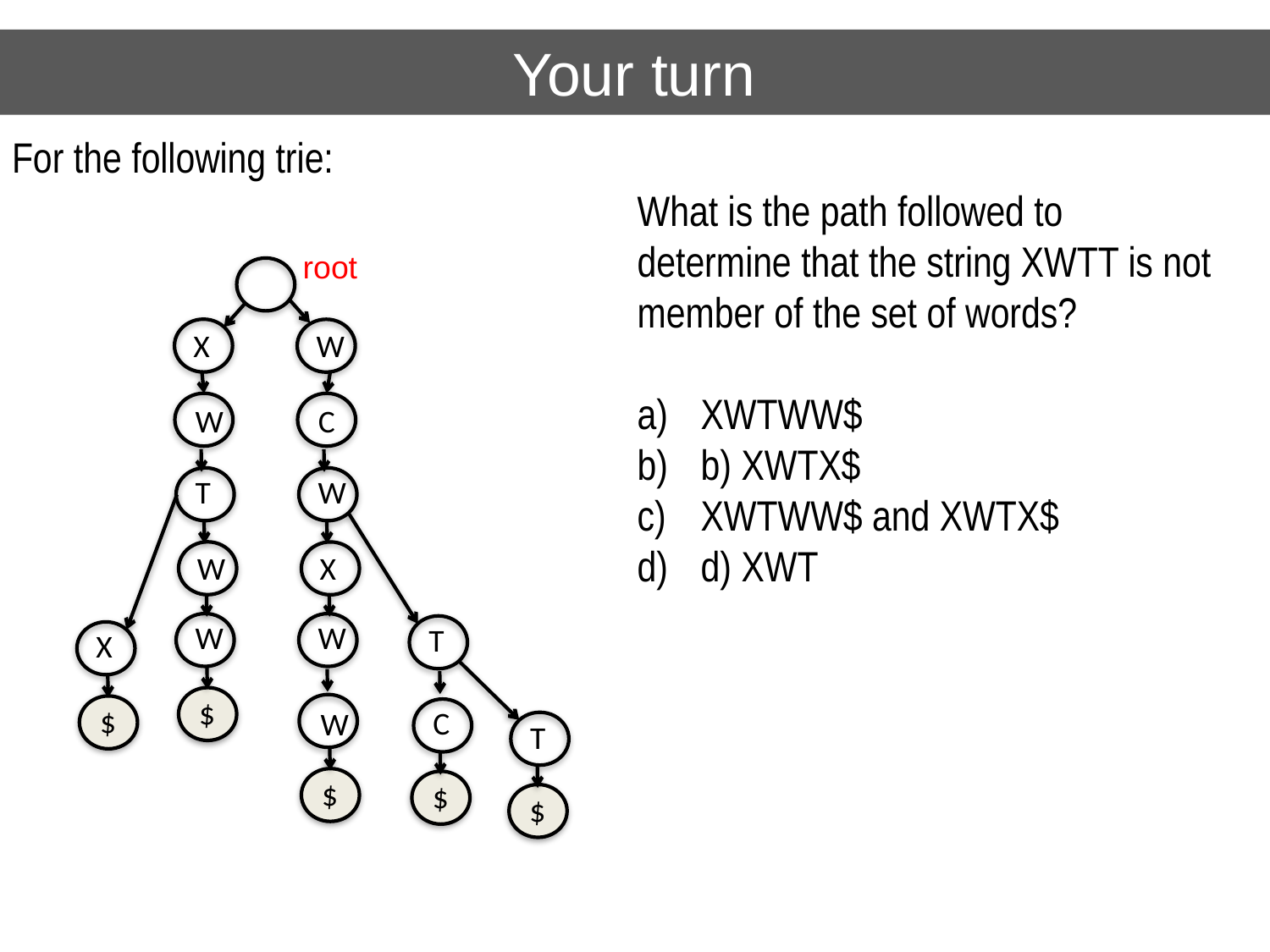

Your turn
For the following trie:
What is the path followed to determine that the string XWTT is not  member of the set of words?

XWTWW$
b) XWTX$
XWTWW$ and XWTX$
d) XWT
root

W

C
W

X
W

W
$

X

W
T

W
W

$

X

$

T

C

$

T

$